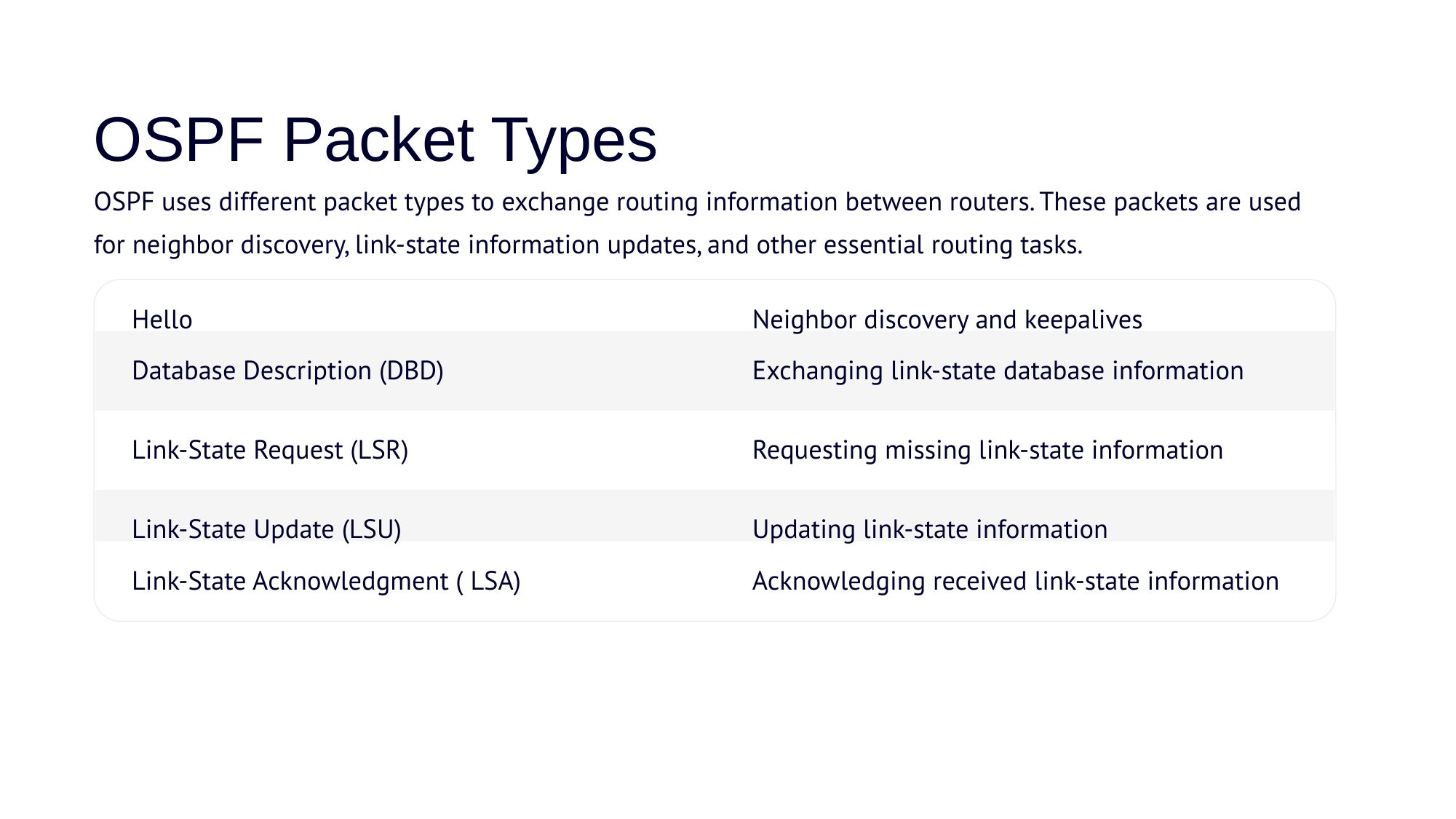

OSPF Packet Types
OSPF uses different packet types to exchange routing information between routers. These packets are used for neighbor discovery, link-state information updates, and other essential routing tasks.

Hello
Neighbor discovery and keepalives

Database Description (DBD)
Exchanging link-state database information

Link-State Request (LSR)
Requesting missing link-state information

Link-State Update (LSU)
Updating link-state information

Link-State Acknowledgment ( LSA)
Acknowledging received link-state information